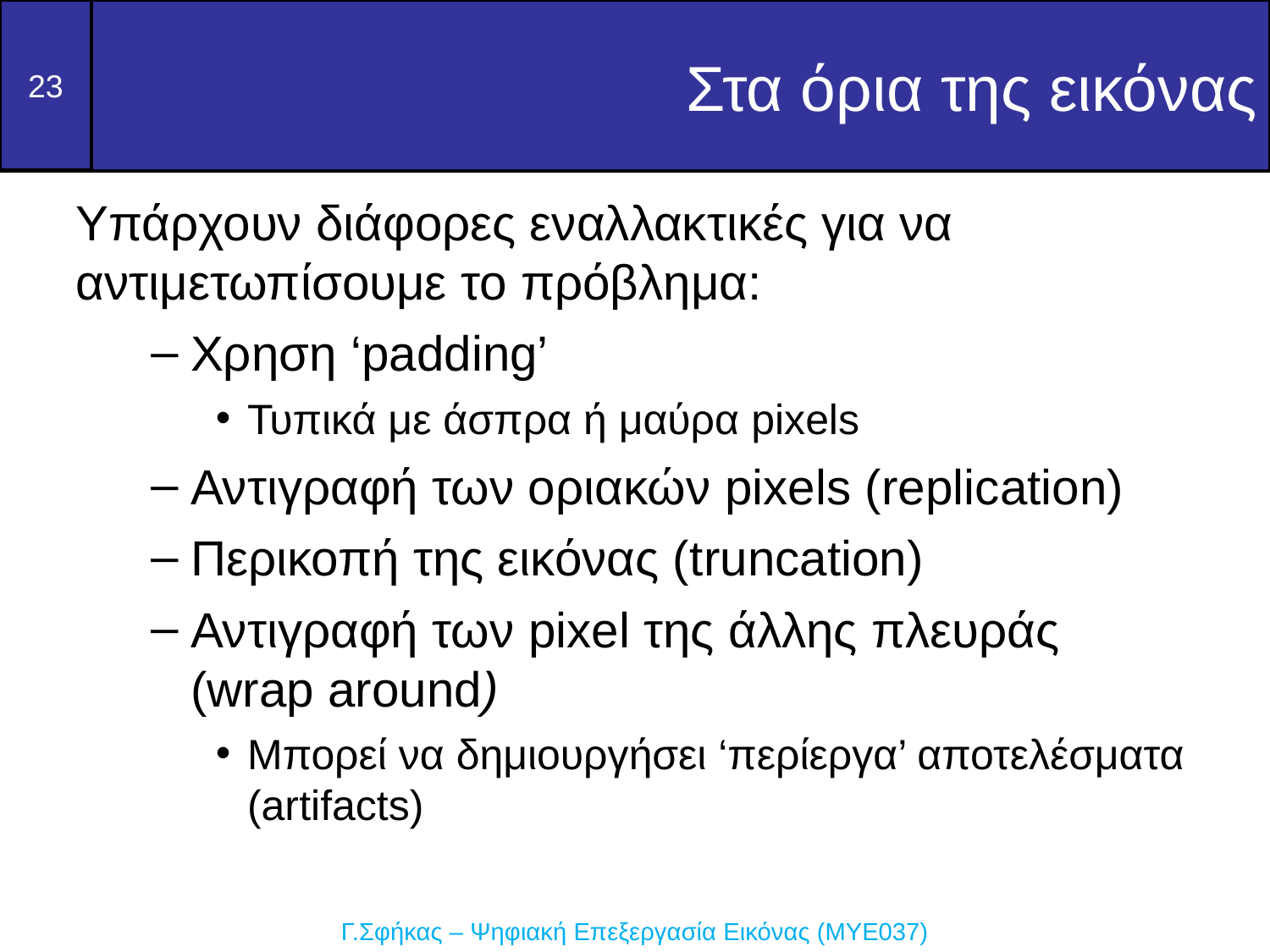

Στα όρια της εικόνας
Υπάρχουν διάφορες εναλλακτικές για να αντιμετωπίσουμε το πρόβλημα:
Χρηση ‘padding’
Τυπικά με άσπρα ή μαύρα pixels
Αντιγραφή των οριακών pixels (replication)
Περικοπή της εικόνας (truncation)
Αντιγραφή των pixel της άλλης πλευράς (wrap around)
Μπορεί να δημιουργήσει ‘περίεργα’ αποτελέσματα (artifacts)